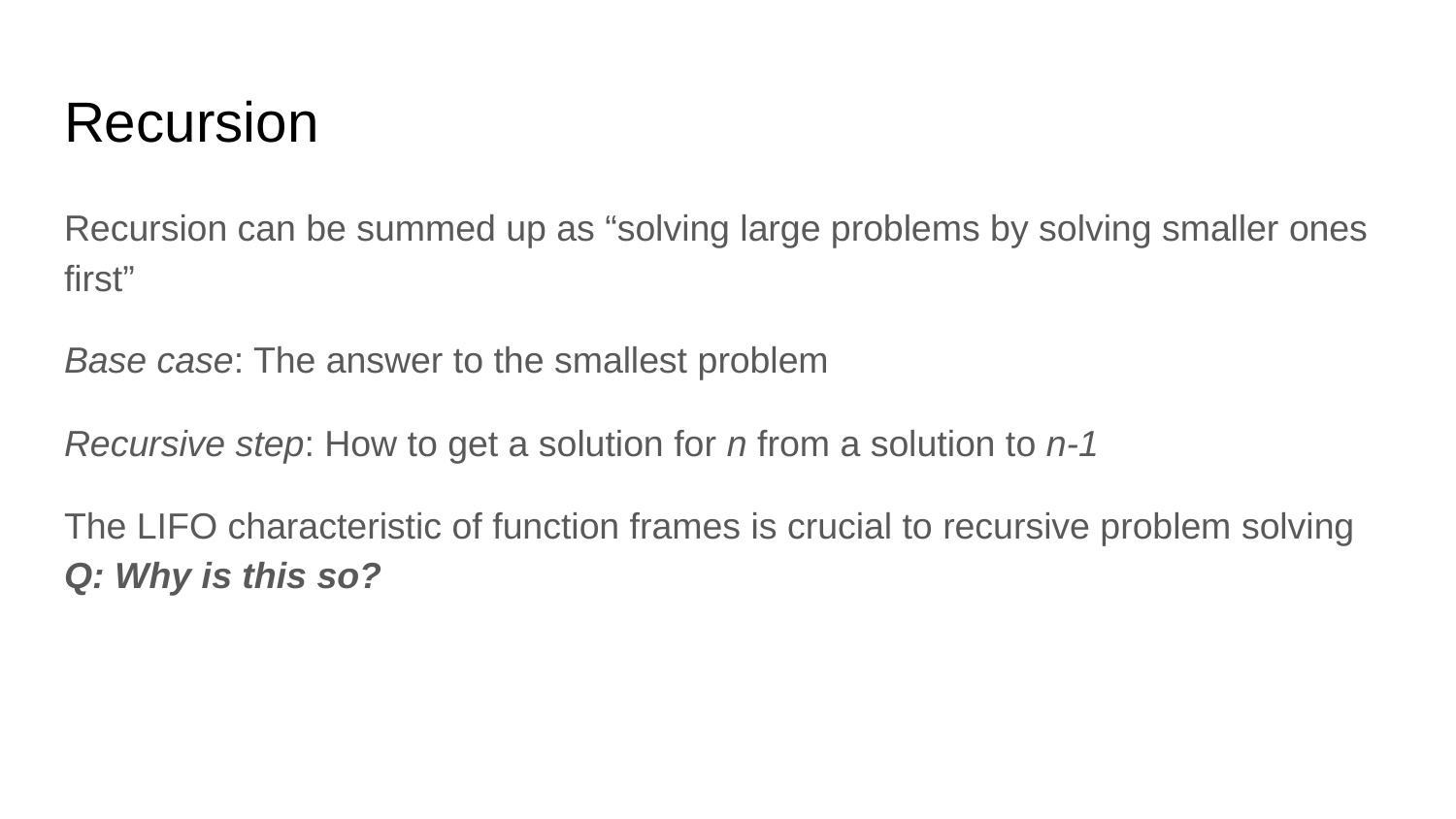

# Recursion
Recursion can be summed up as “solving large problems by solving smaller ones first”
Base case: The answer to the smallest problem
Recursive step: How to get a solution for n from a solution to n-1
The LIFO characteristic of function frames is crucial to recursive problem solving
Q: Why is this so?